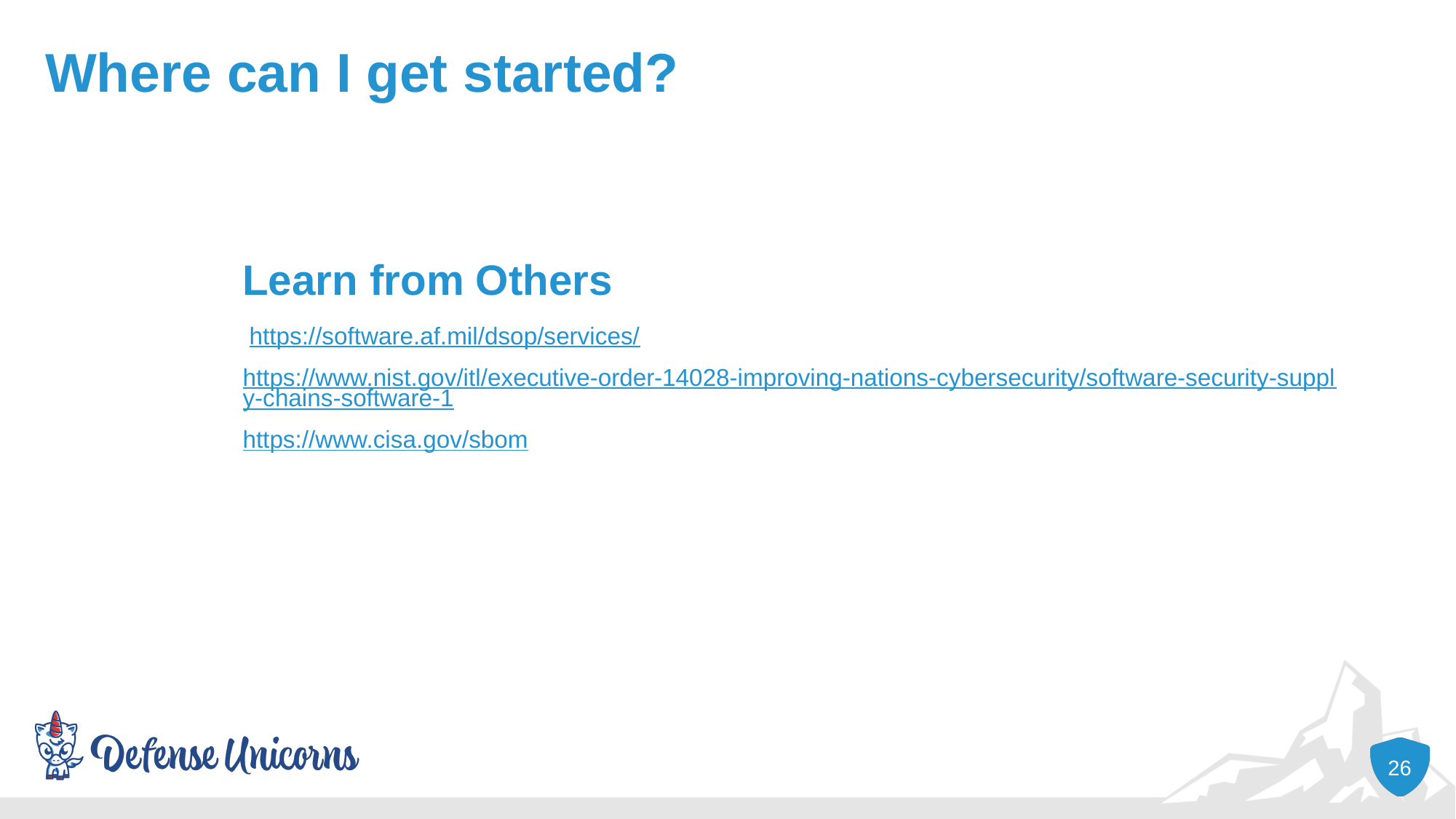

# Where can I get started?
Learn from Others
 https://software.af.mil/dsop/services/
https://www.nist.gov/itl/executive-order-14028-improving-nations-cybersecurity/software-security-supply-chains-software-1
https://www.cisa.gov/sbom

26